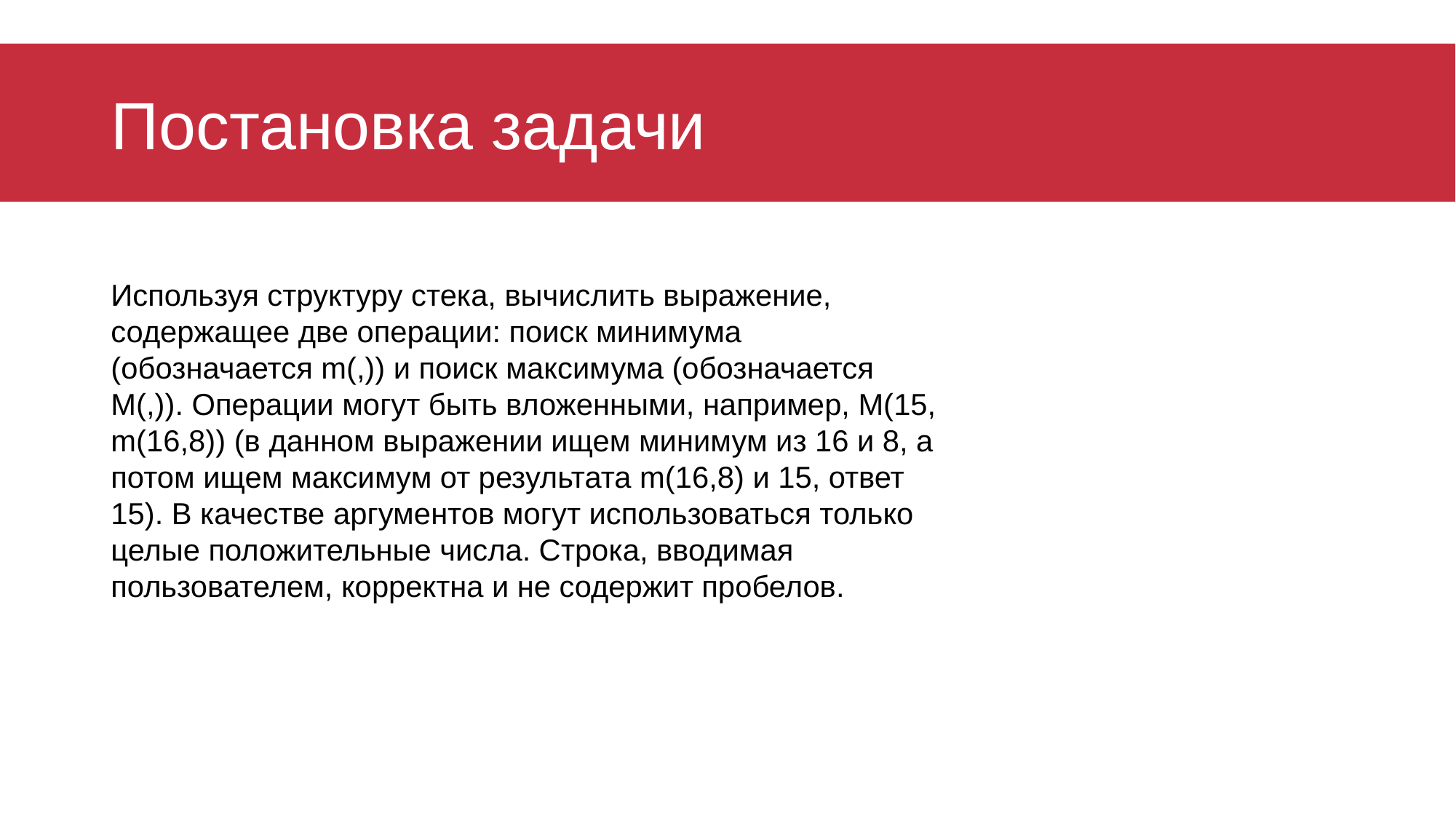

# Постановка задачи
Используя структуру стека, вычислить выражение, содержащее две операции: поиск минимума (обозначается m(,)) и поиск максимума (обозначается М(,)). Операции могут быть вложенными, например, M(15, m(16,8)) (в данном выражении ищем минимум из 16 и 8, а потом ищем максимум от результата m(16,8) и 15, ответ 15). В качестве аргументов могут использоваться только целые положительные числа. Строка, вводимая пользователем, корректна и не содержит пробелов.